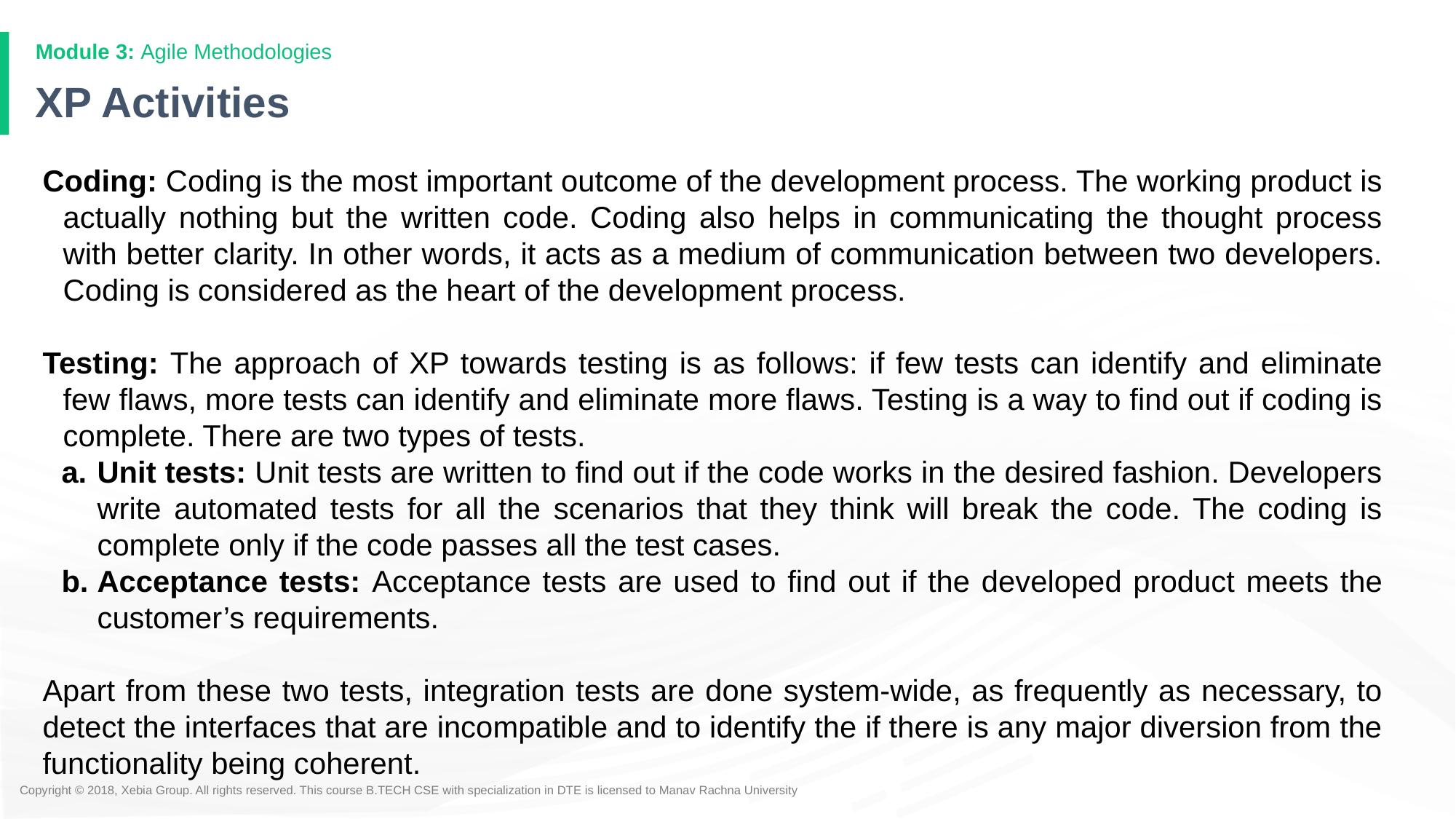

# XP Activities
Coding: Coding is the most important outcome of the development process. The working product is actually nothing but the written code. Coding also helps in communicating the thought process with better clarity. In other words, it acts as a medium of communication between two developers. Coding is considered as the heart of the development process.

Testing: The approach of XP towards testing is as follows: if few tests can identify and eliminate few flaws, more tests can identify and eliminate more flaws. Testing is a way to find out if coding is complete. There are two types of tests.
Unit tests: Unit tests are written to find out if the code works in the desired fashion. Developers write automated tests for all the scenarios that they think will break the code. The coding is complete only if the code passes all the test cases.
Acceptance tests: Acceptance tests are used to find out if the developed product meets the customer’s requirements.

Apart from these two tests, integration tests are done system-wide, as frequently as necessary, to detect the interfaces that are incompatible and to identify the if there is any major diversion from the functionality being coherent.